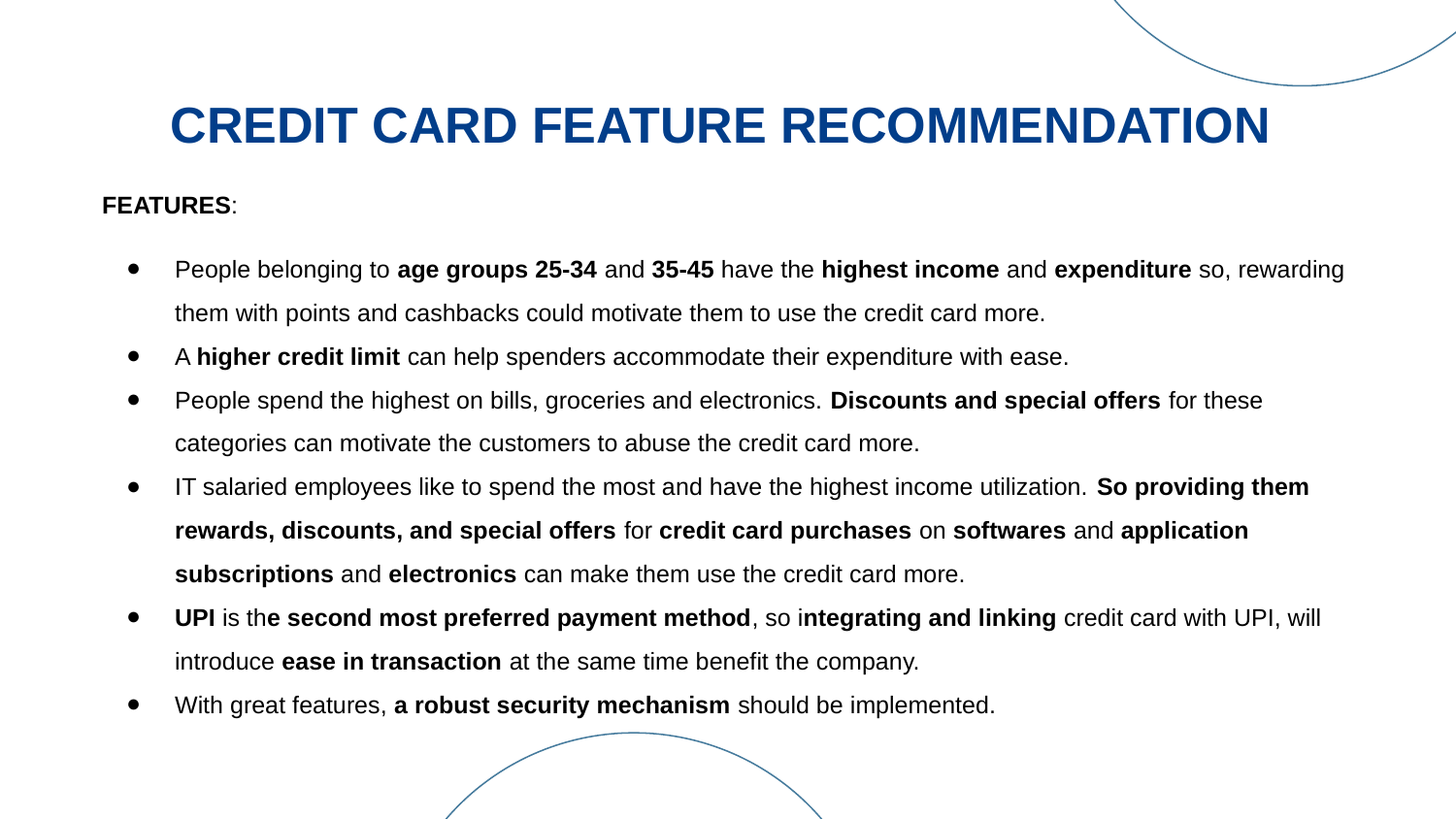

# CREDIT CARD FEATURE RECOMMENDATION
FEATURES:
People belonging to age groups 25-34 and 35-45 have the highest income and expenditure so, rewarding them with points and cashbacks could motivate them to use the credit card more.
A higher credit limit can help spenders accommodate their expenditure with ease.
People spend the highest on bills, groceries and electronics. Discounts and special offers for these categories can motivate the customers to abuse the credit card more.
IT salaried employees like to spend the most and have the highest income utilization. So providing them rewards, discounts, and special offers for credit card purchases on softwares and application subscriptions and electronics can make them use the credit card more.
UPI is the second most preferred payment method, so integrating and linking credit card with UPI, will introduce ease in transaction at the same time benefit the company.
With great features, a robust security mechanism should be implemented.